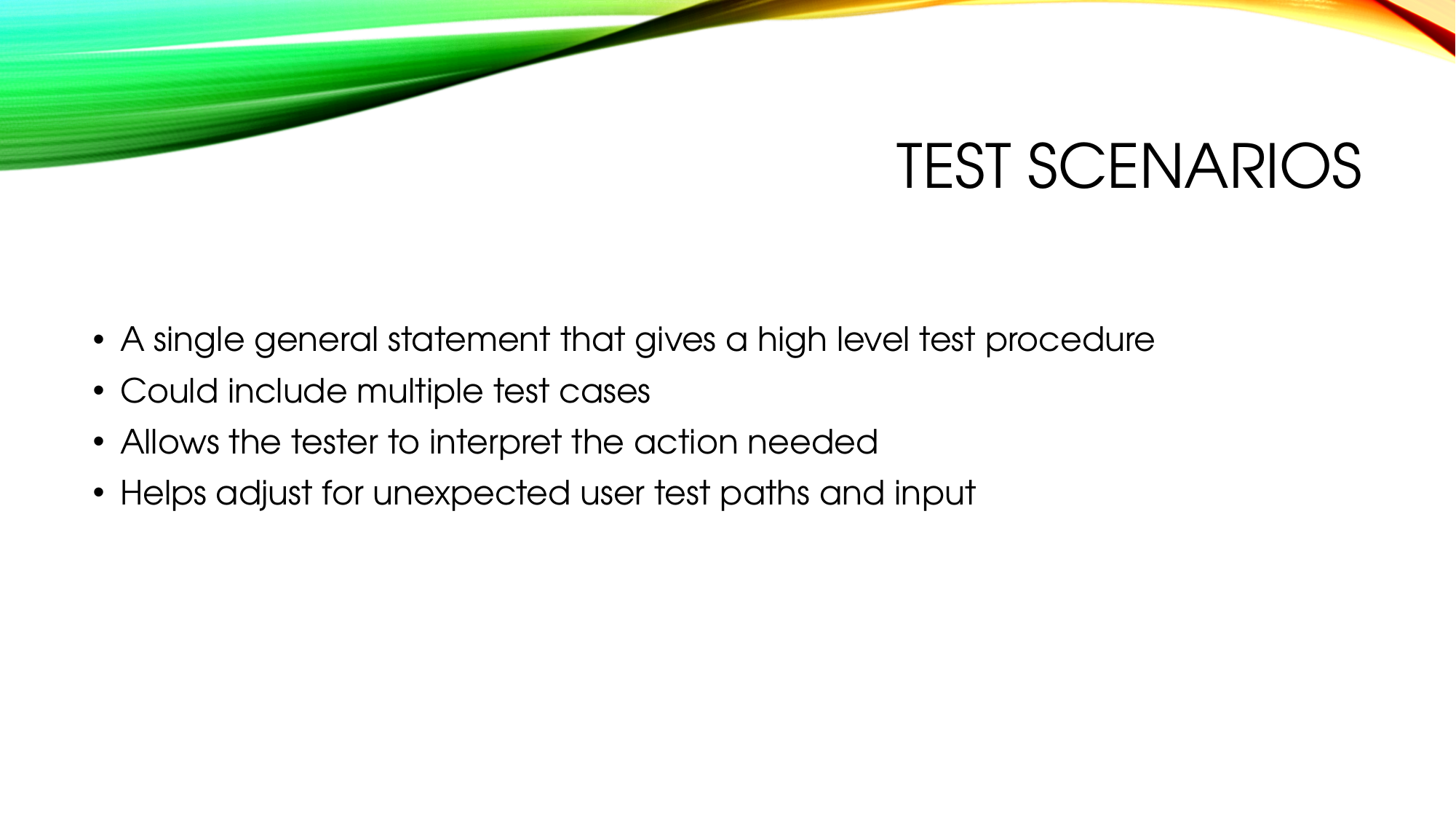

# Test scenarios

A single general statement that gives a high level test procedure
Could include multiple test cases
Allows the tester to interpret the action needed
Helps adjust for unexpected user test paths and input